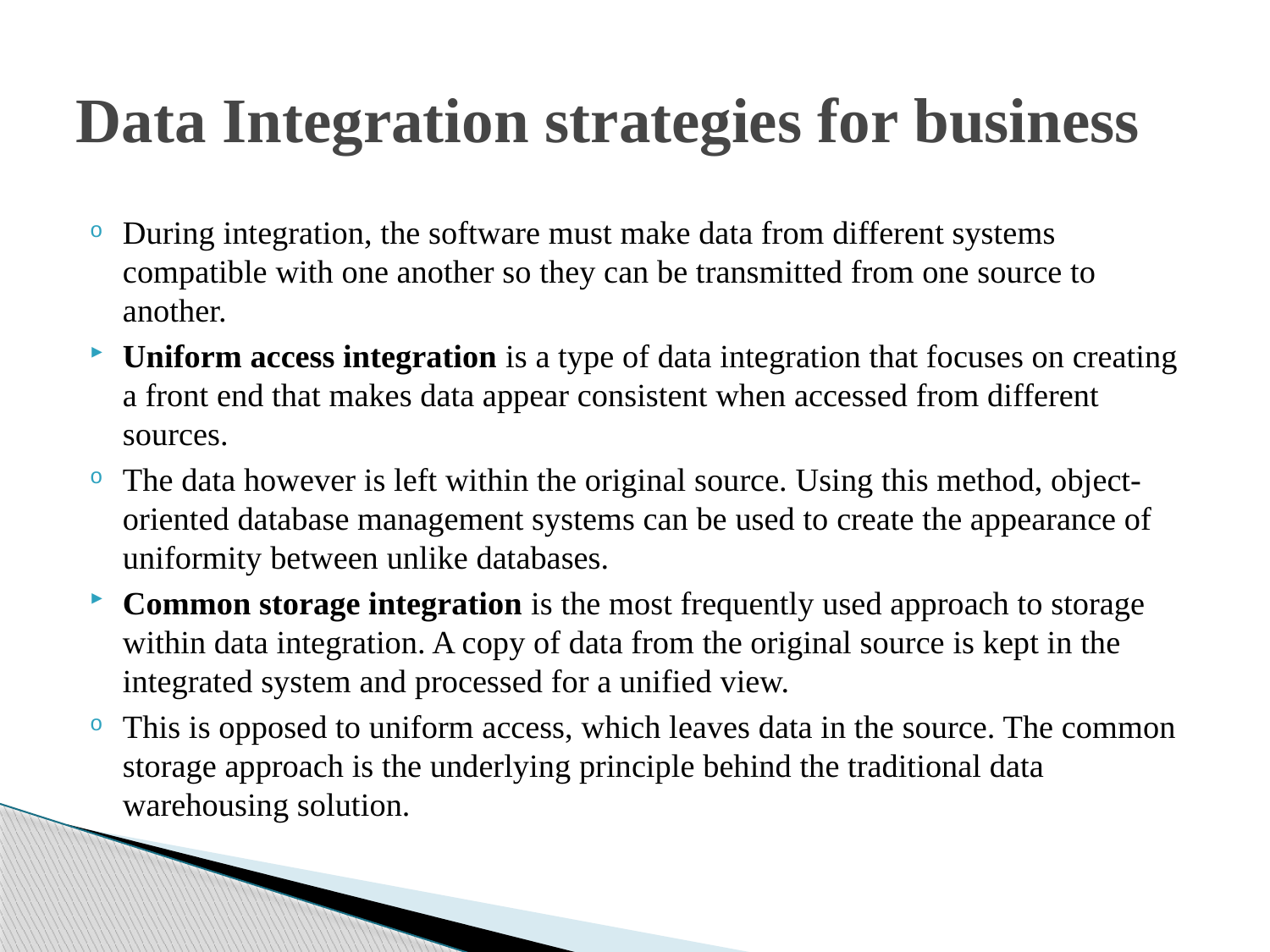

# Data Integration strategies for business
During integration, the software must make data from different systems compatible with one another so they can be transmitted from one source to another.
Uniform access integration is a type of data integration that focuses on creating a front end that makes data appear consistent when accessed from different sources.
The data however is left within the original source. Using this method, object-oriented database management systems can be used to create the appearance of uniformity between unlike databases.
Common storage integration is the most frequently used approach to storage within data integration. A copy of data from the original source is kept in the integrated system and processed for a unified view.
This is opposed to uniform access, which leaves data in the source. The common storage approach is the underlying principle behind the traditional data warehousing solution.